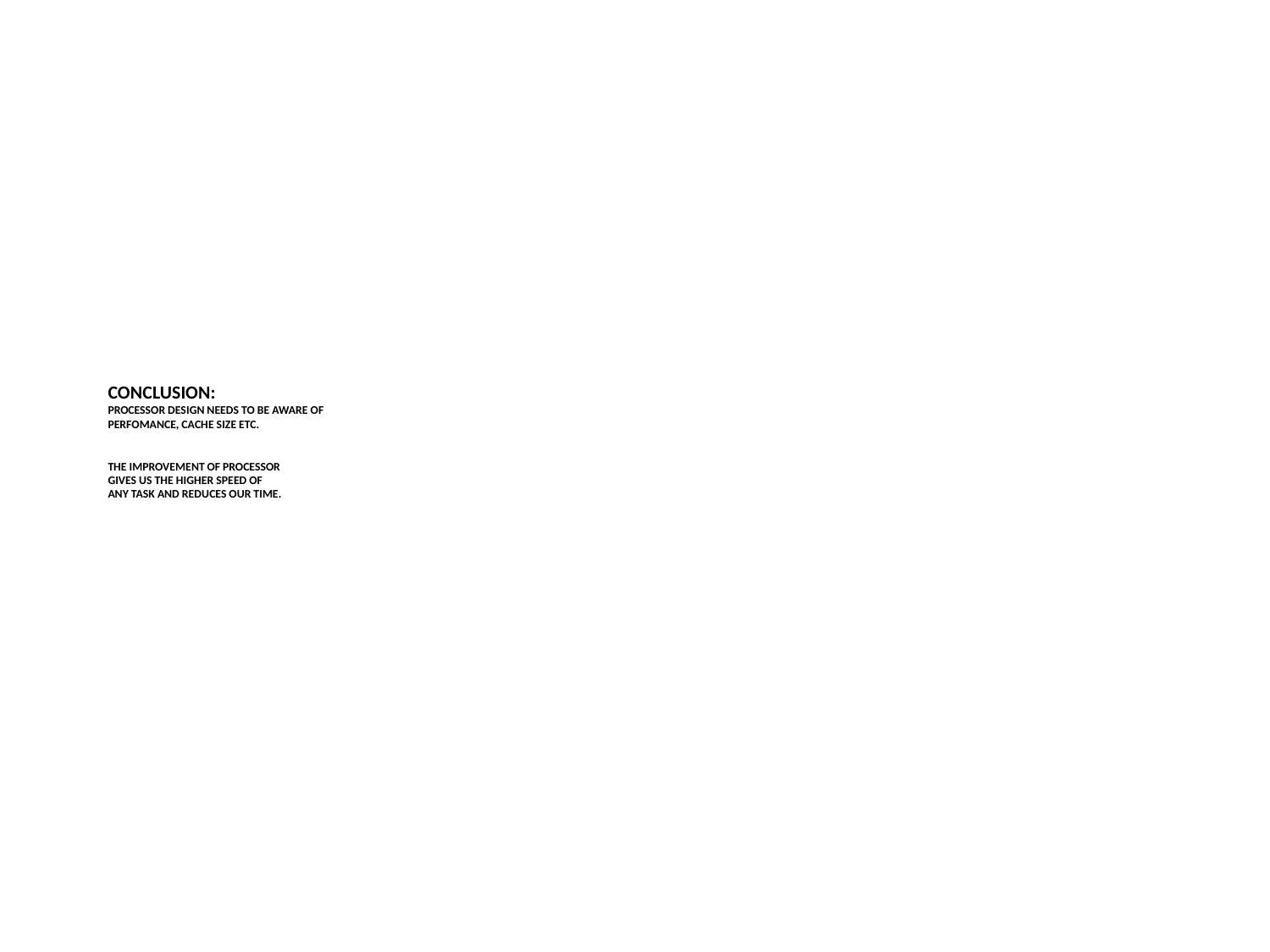

# CONCLUSION: PROCESSOR DESIGN NEEDS TO BE AWARE OF PERFOMANCE, CACHE SIZE ETC. THE IMPROVEMENT OF PROCESSOR GIVES US THE HIGHER SPEED OF ANY TASK AND REDUCES OUR TIME.